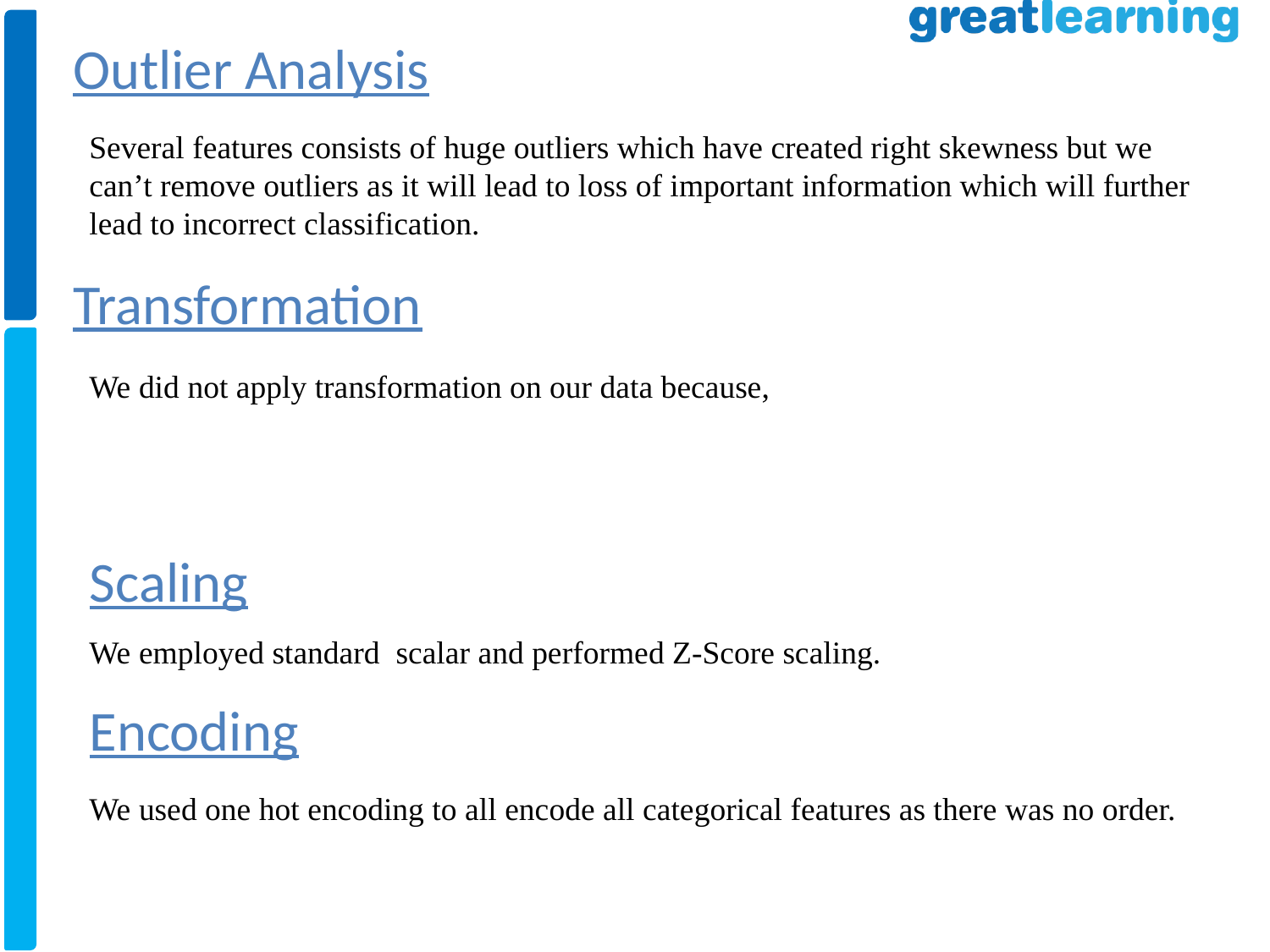

Outlier Analysis
Several features consists of huge outliers which have created right skewness but we can’t remove outliers as it will lead to loss of important information which will further lead to incorrect classification.
Transformation

We did not apply transformation on our data because,
Scaling

We employed standard  scalar and performed Z-Score scaling.
Encoding
We used one hot encoding to all encode all categorical features as there was no order.